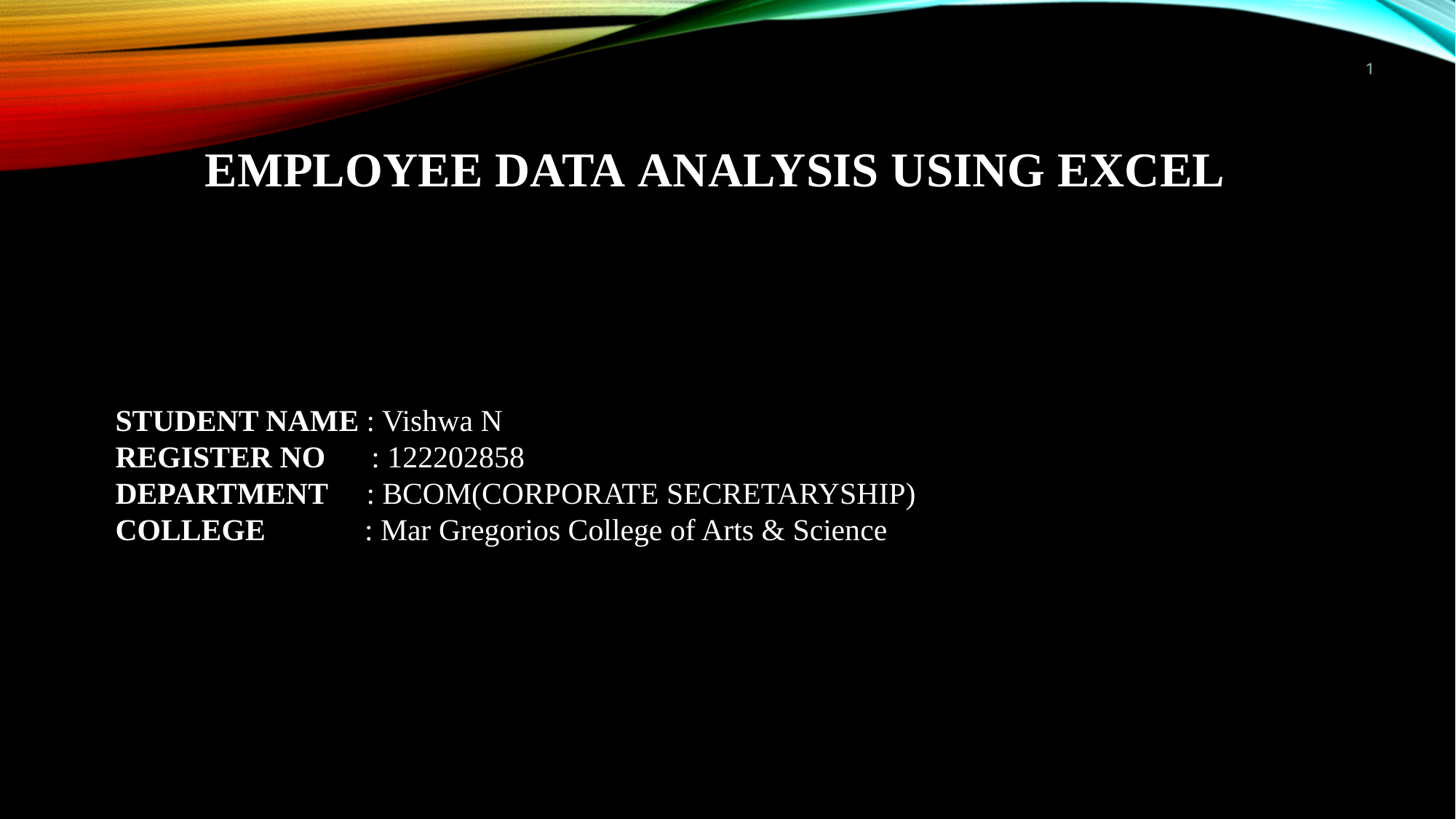

# Employee Data Analysis using Excel
1
STUDENT NAME : Vishwa N
REGISTER NO      : 122202858
DEPARTMENT     : BCOM(CORPORATE SECRETARYSHIP)
COLLEGE             : Mar Gregorios College of Arts & Science